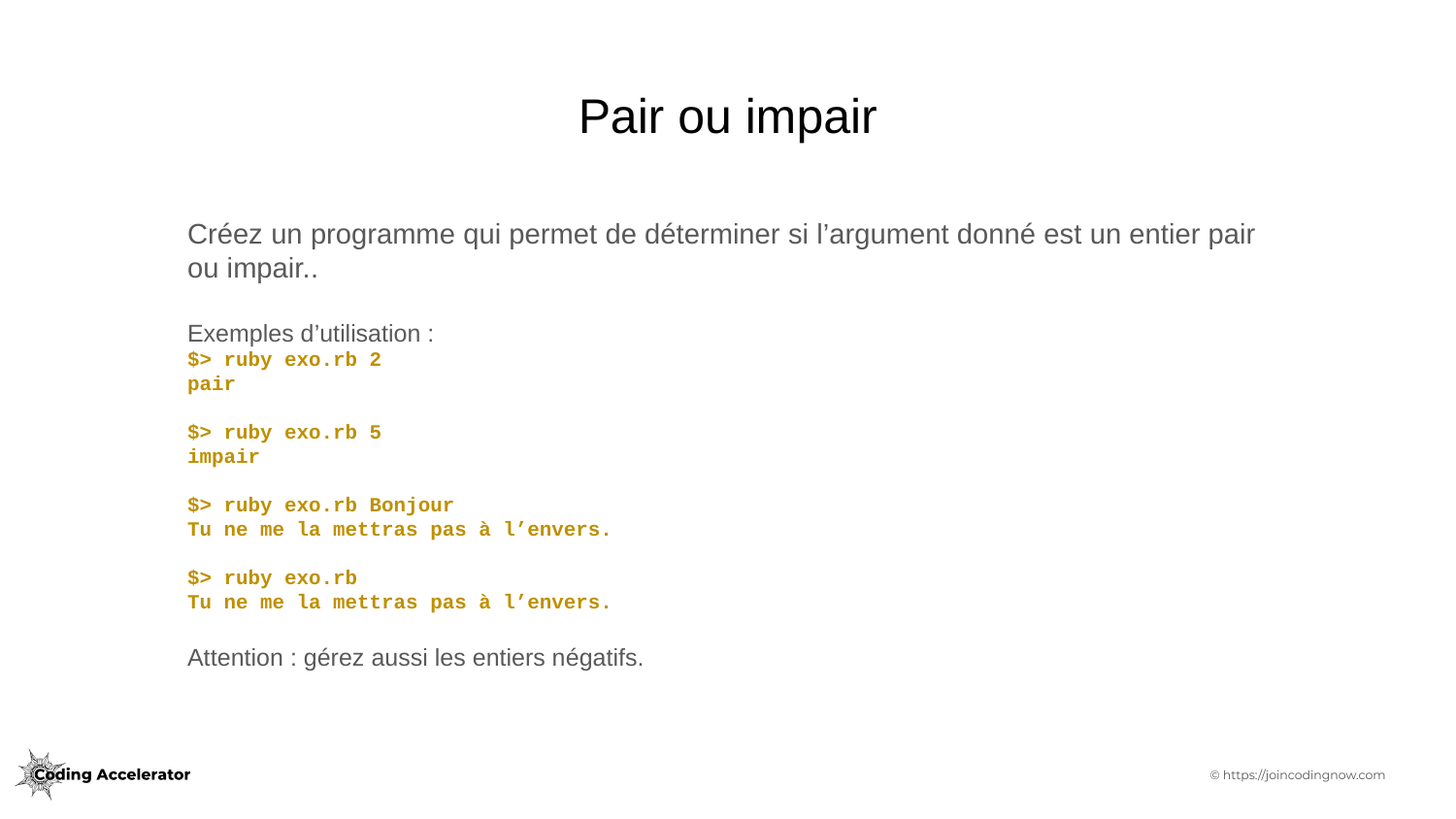

# Pair ou impair
Créez un programme qui permet de déterminer si l’argument donné est un entier pair ou impair..
Exemples d’utilisation :
$> ruby exo.rb 2
pair
$> ruby exo.rb 5
impair
$> ruby exo.rb Bonjour
Tu ne me la mettras pas à l’envers.

$> ruby exo.rb
Tu ne me la mettras pas à l’envers.
Attention : gérez aussi les entiers négatifs.